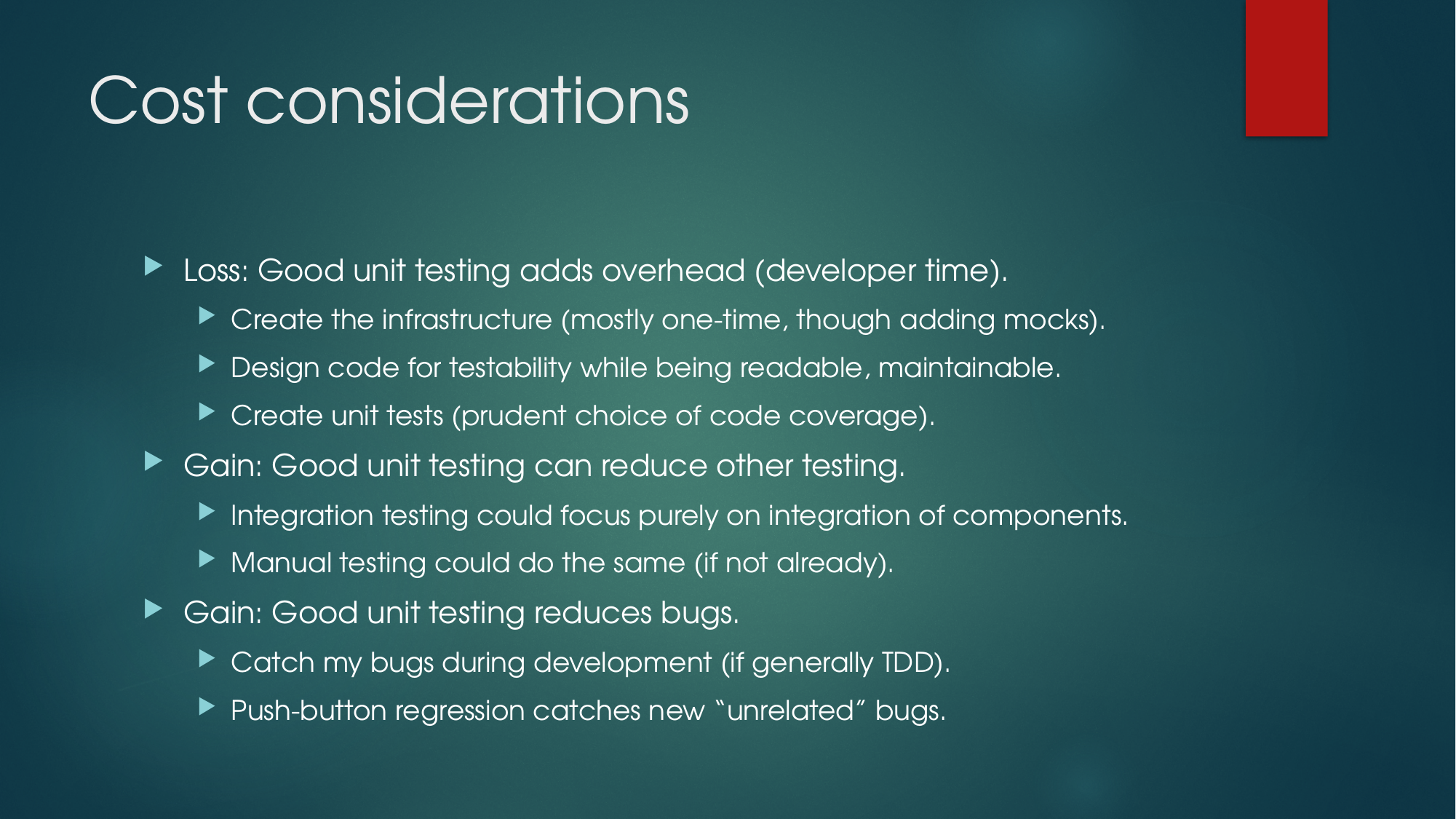

# Cost considerations
Loss: Good unit testing adds overhead (developer time).
Create the infrastructure (mostly one-time, though adding mocks).
Design code for testability while being readable, maintainable.
Create unit tests (prudent choice of code coverage).
Gain: Good unit testing can reduce other testing.
Integration testing could focus purely on integration of components.
Manual testing could do the same (if not already).
Gain: Good unit testing reduces bugs.
Catch my bugs during development (if generally TDD).
Push-button regression catches new “unrelated” bugs.